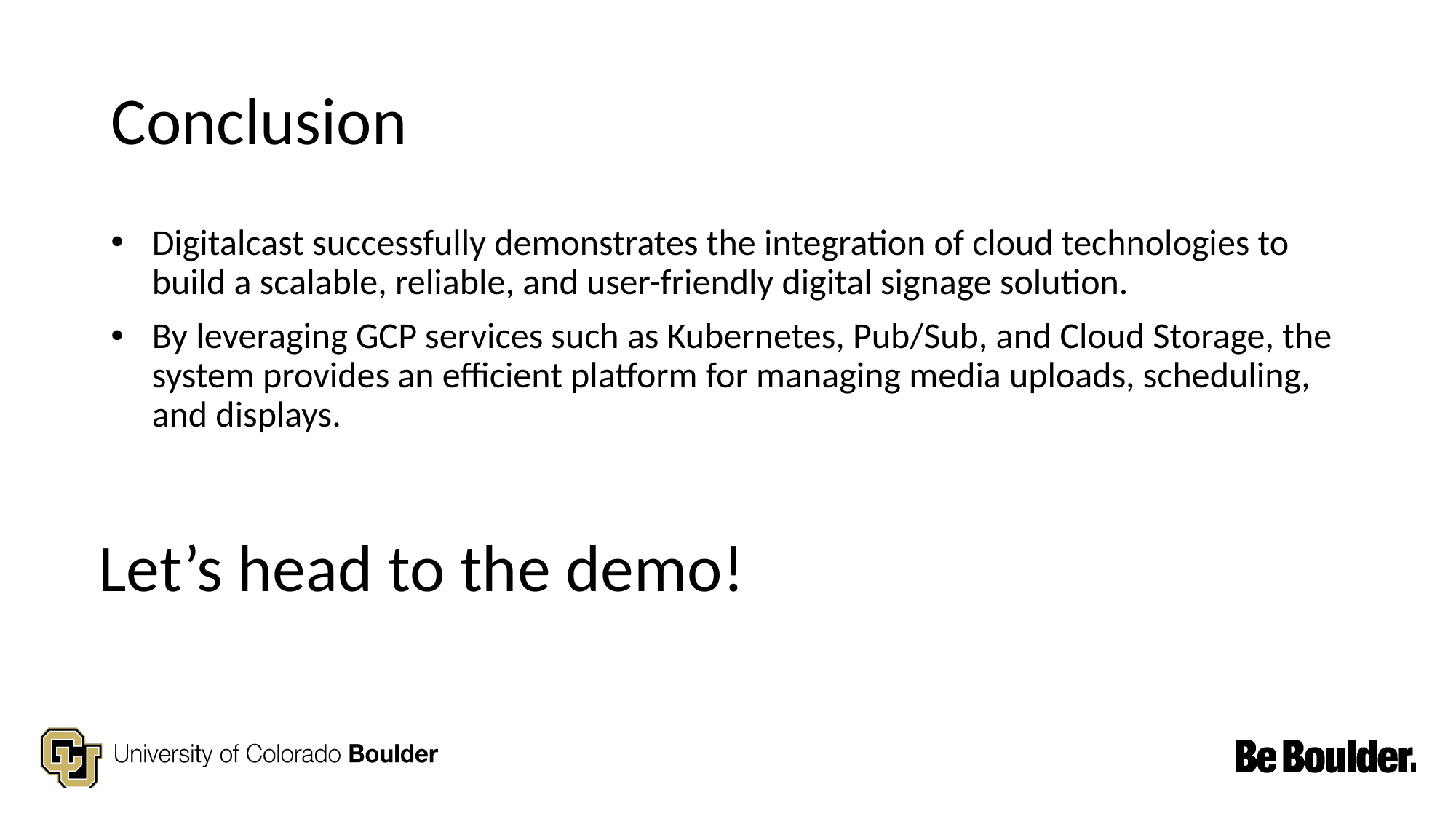

# Conclusion
Digitalcast successfully demonstrates the integration of cloud technologies to build a scalable, reliable, and user-friendly digital signage solution.
By leveraging GCP services such as Kubernetes, Pub/Sub, and Cloud Storage, the system provides an efficient platform for managing media uploads, scheduling, and displays.
Let’s head to the demo!